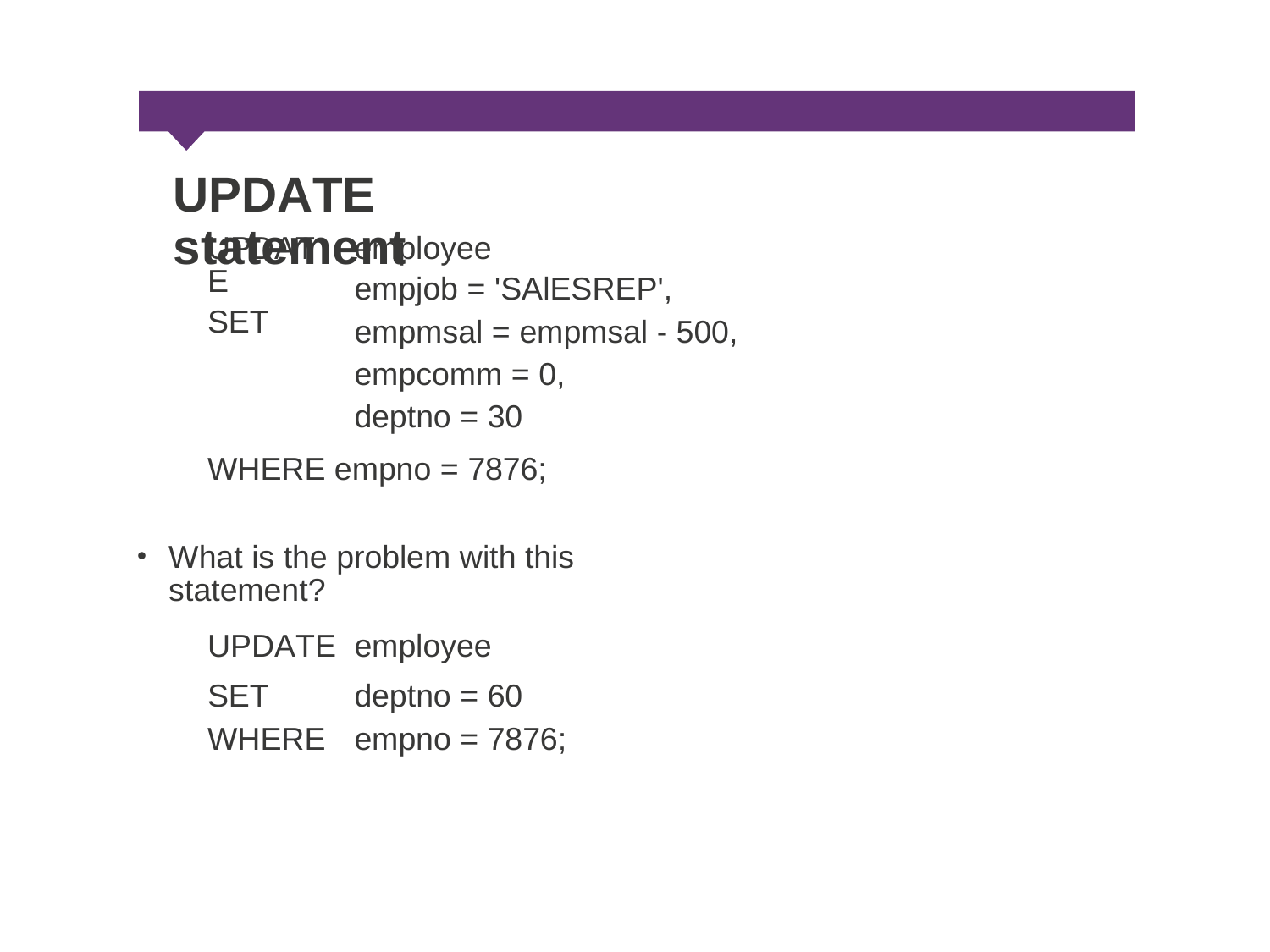

UPDATE statement
UPDATE
SET
employee
empjob = 'SAlESREP',
empmsal = empmsal - 500,
empcomm = 0,
deptno = 30
WHERE empno = 7876;

•
What is the problem with this statement?
employee
deptno = 60 empno = 7876;
UPDATE
SET WHERE